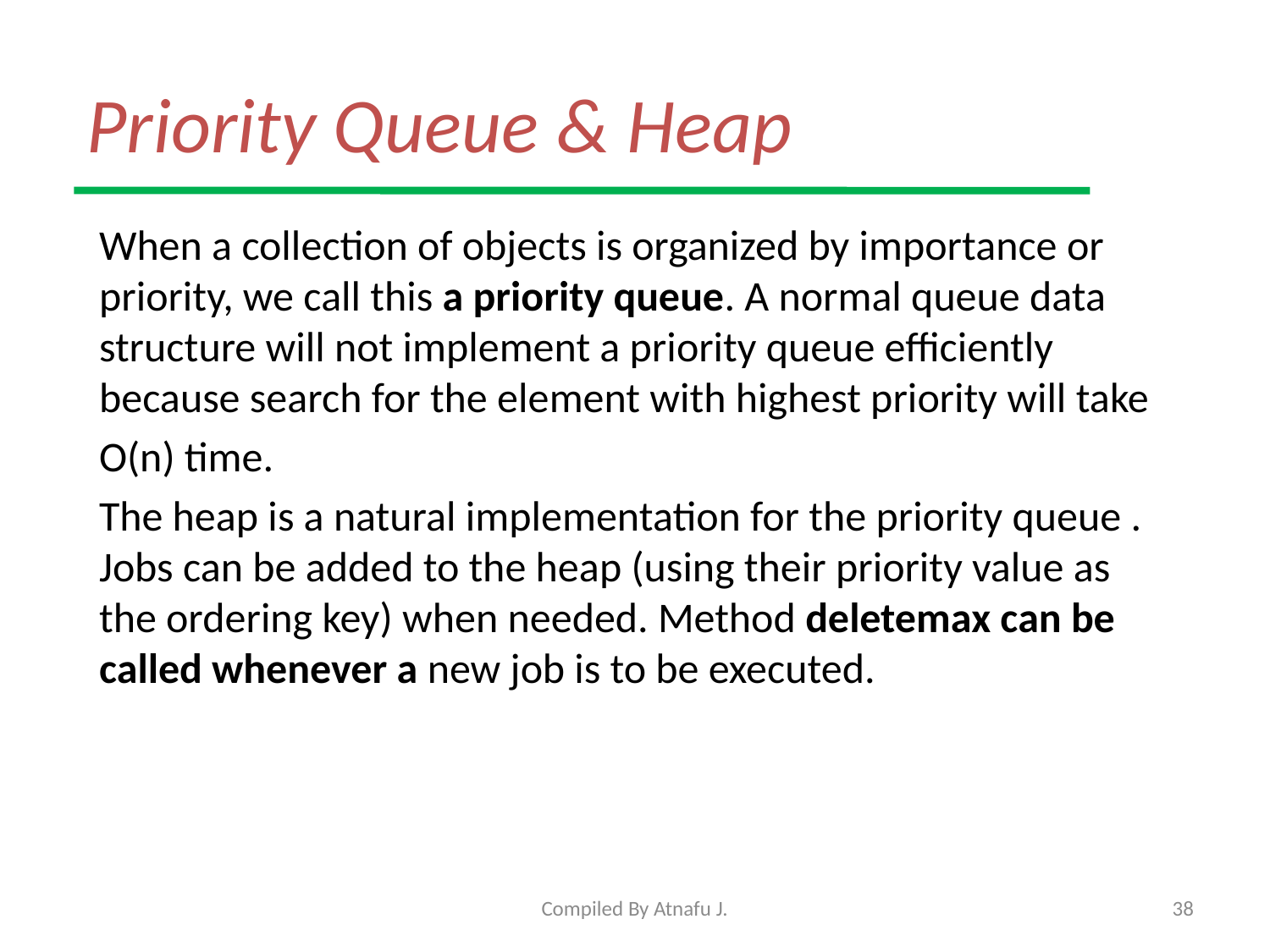

# Priority Queue & Heap
When a collection of objects is organized by importance or priority, we call this a priority queue. A normal queue data structure will not implement a priority queue efficiently because search for the element with highest priority will take
O(n) time.
The heap is a natural implementation for the priority queue . Jobs can be added to the heap (using their priority value as the ordering key) when needed. Method deletemax can be called whenever a new job is to be executed.

Compiled By Atnafu J.
38